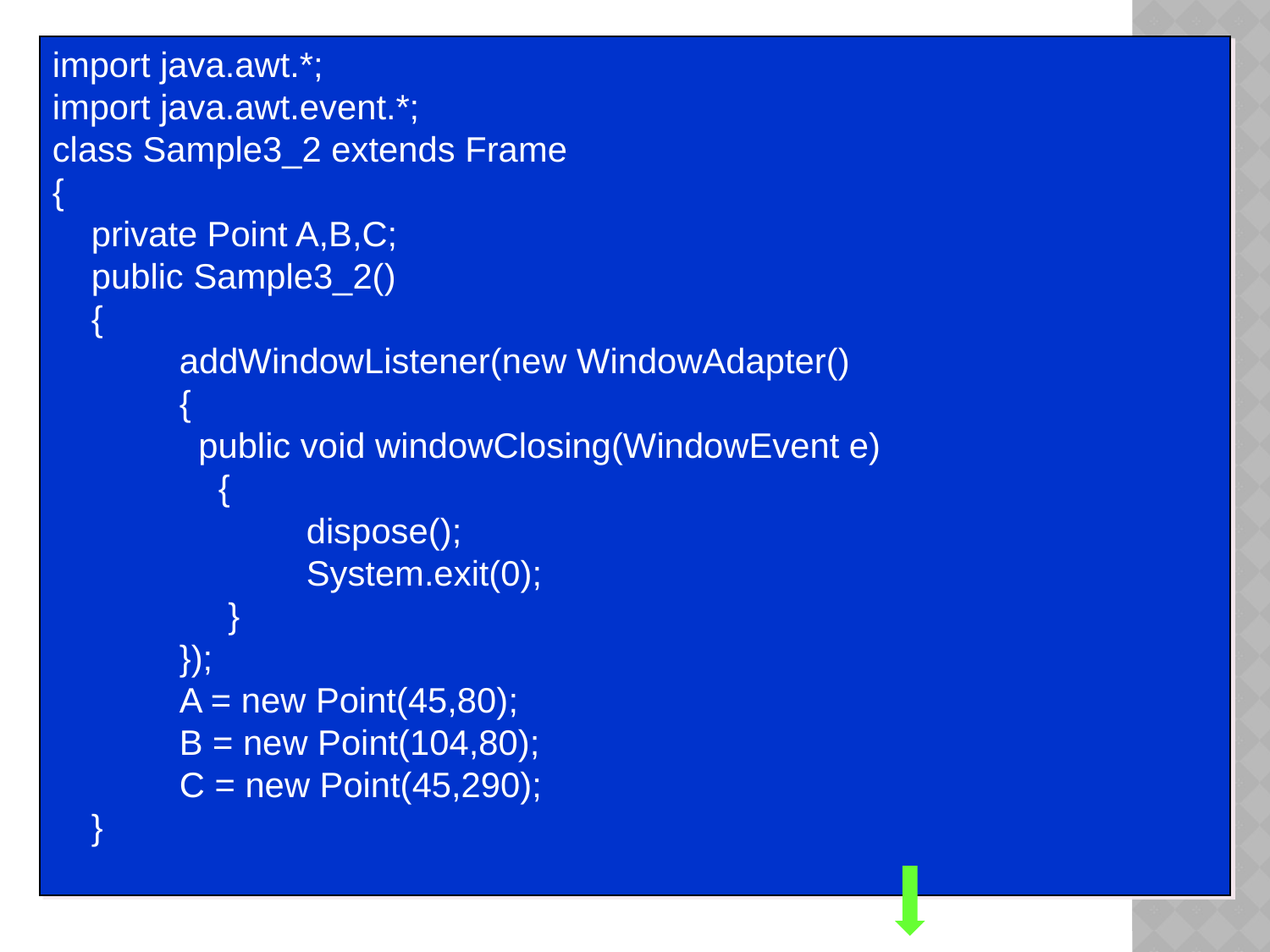

import java.awt.*;
import java.awt.event.*;
class Sample3_2 extends Frame
{
    private Point A,B,C;
    public Sample3_2()
    {
	addWindowListener(new WindowAdapter()
	{
               public void windowClosing(WindowEvent e)
	    {
		dispose();
		System.exit(0);
	     }
	});
	A = new Point(45,80);
	B = new Point(104,80);
	C = new Point(45,290);
    }